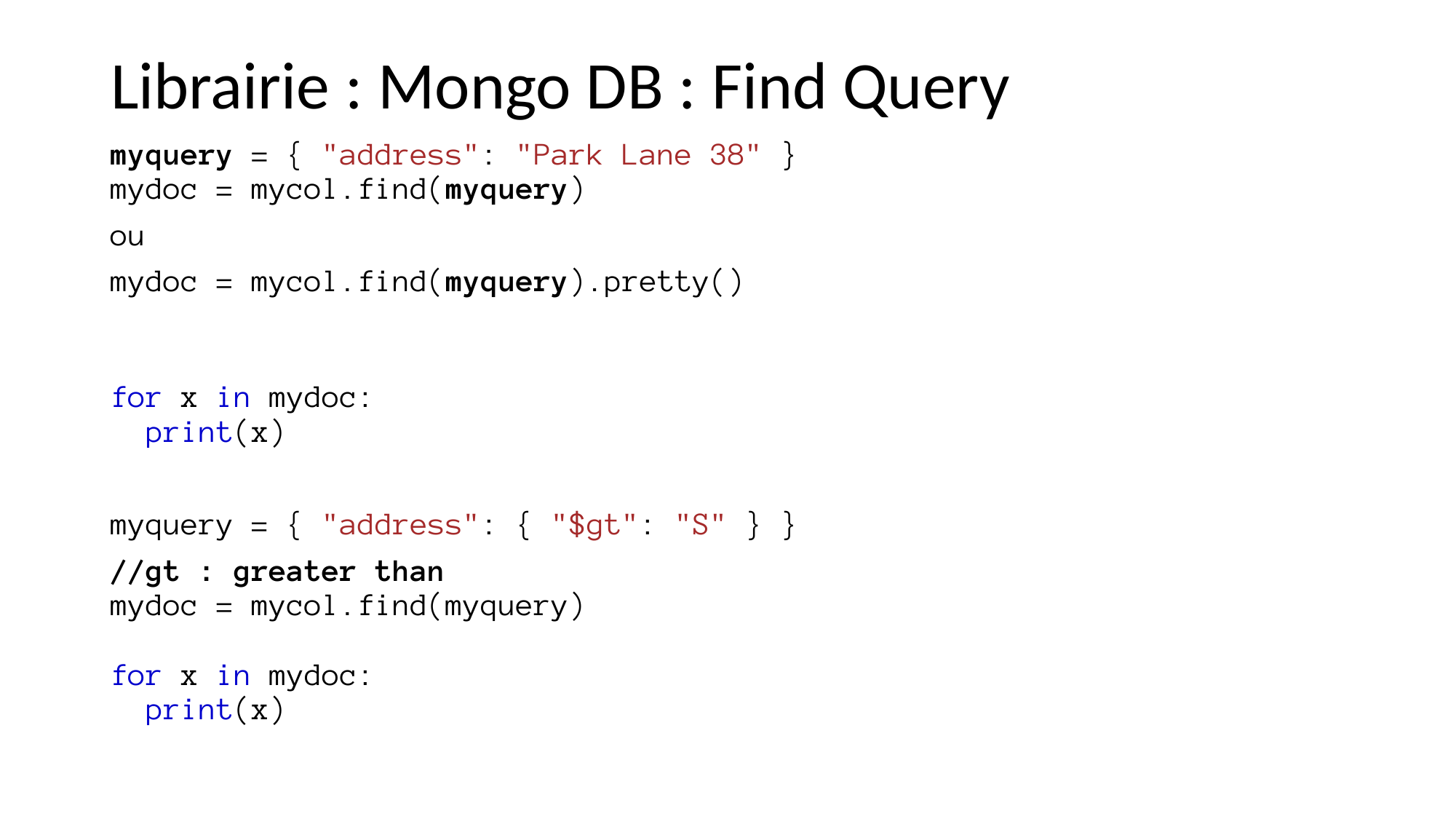

# Librairie : Mongo DB : Find Query
myquery = { "address": "Park Lane 38" }
mydoc = mycol.find(myquery)
ou
mydoc = mycol.find(myquery).pretty()
for x in mydoc:
  print(x)

myquery = { "address": { "$gt": "S" } }
//gt : greater than
mydoc = mycol.find(myquery)
for x in mydoc:
  print(x)